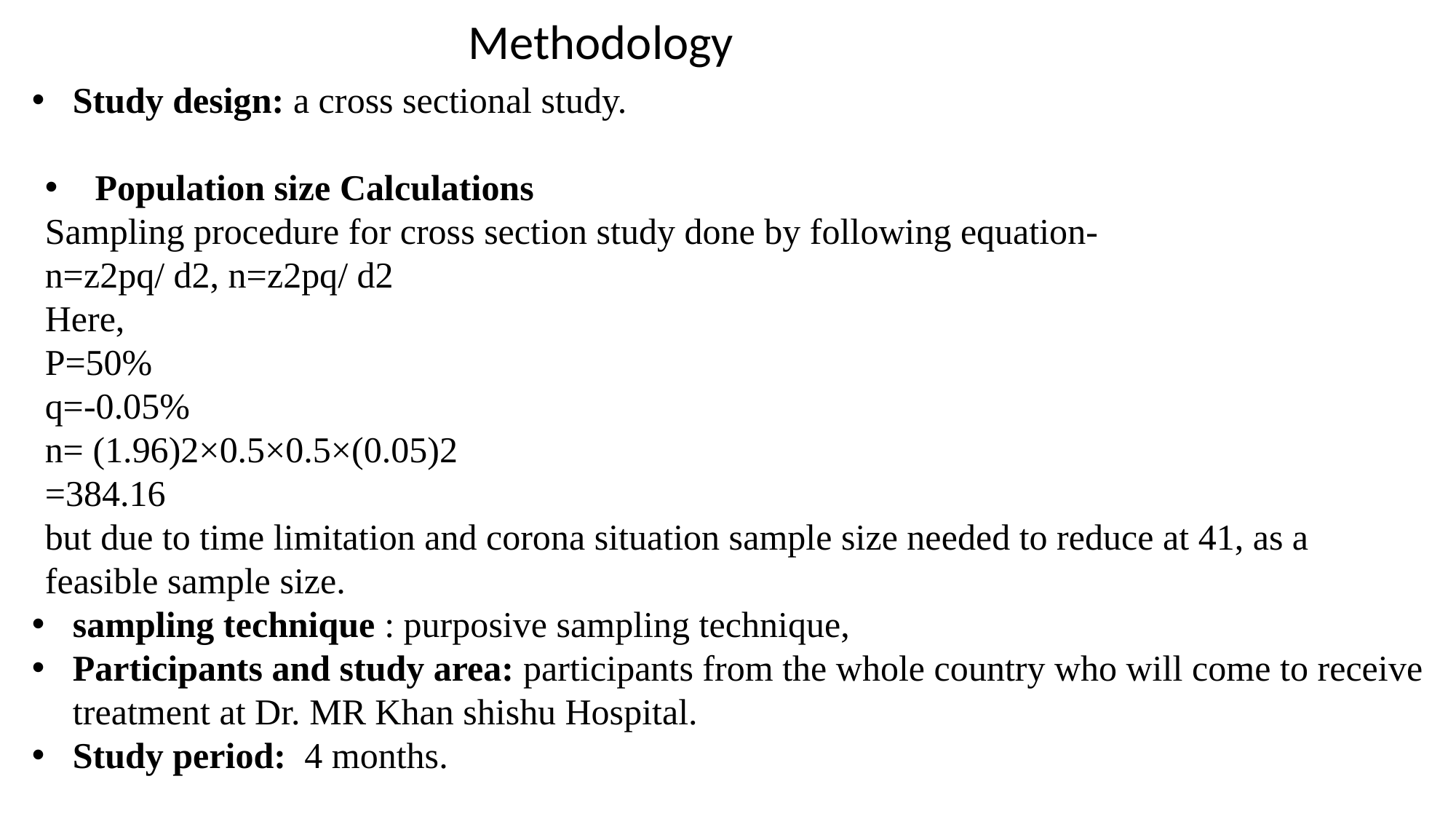

Methodology
Study design: a cross sectional study.

 Population size Calculations
Sampling procedure for cross section study done by following equation-
n=z2pq/ d2, n=z2pq/ d2
Here,
P=50%
q=-0.05%
n= (1.96)2×0.5×0.5×(0.05)2
=384.16
but due to time limitation and corona situation sample size needed to reduce at 41, as a feasible sample size.
sampling technique : purposive sampling technique,
Participants and study area: participants from the whole country who will come to receive treatment at Dr. MR Khan shishu Hospital.
Study period:  4 months.